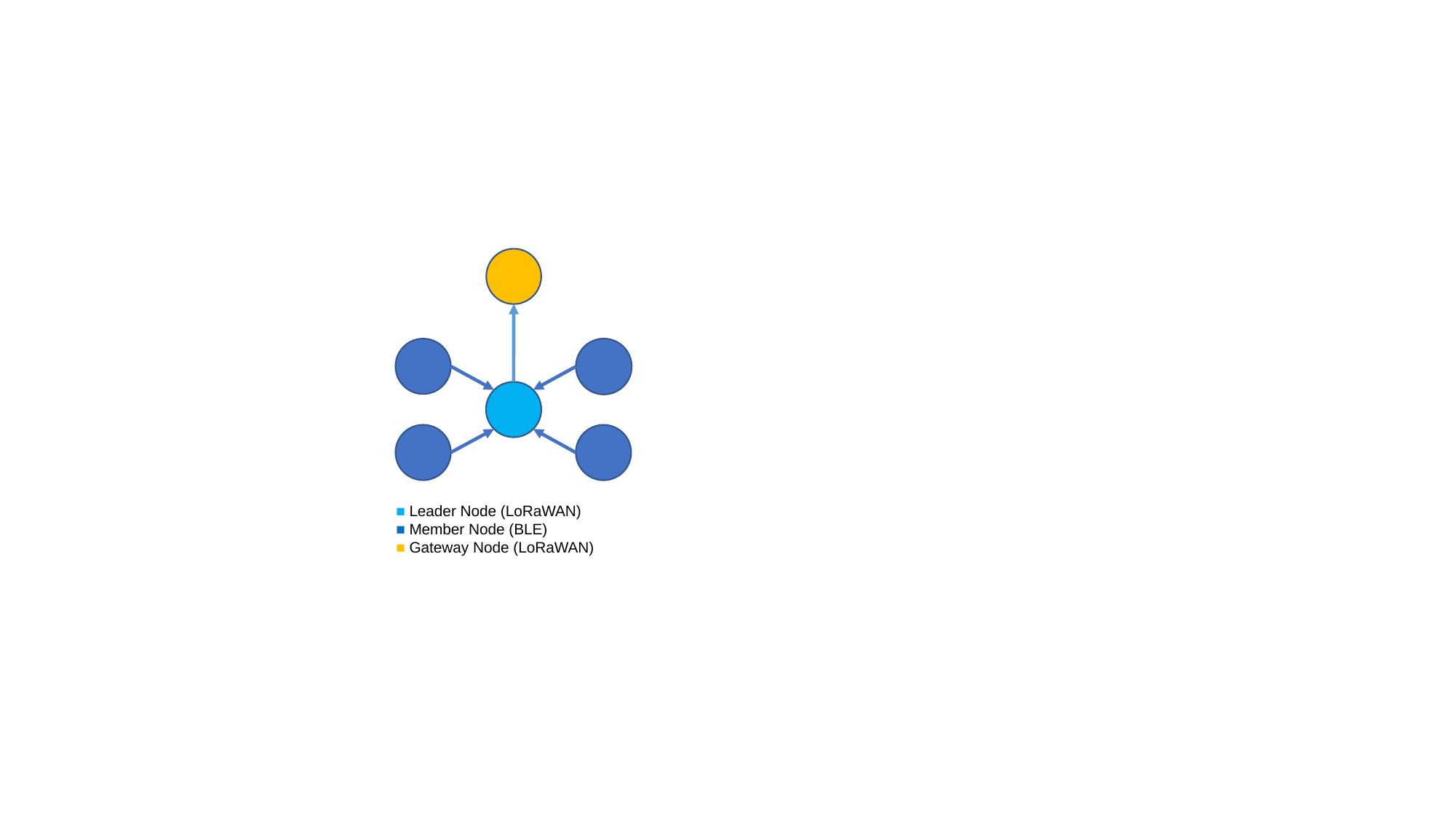

■ Leader Node (LoRaWAN)
■ Member Node (BLE)
■ Gateway Node (LoRaWAN)